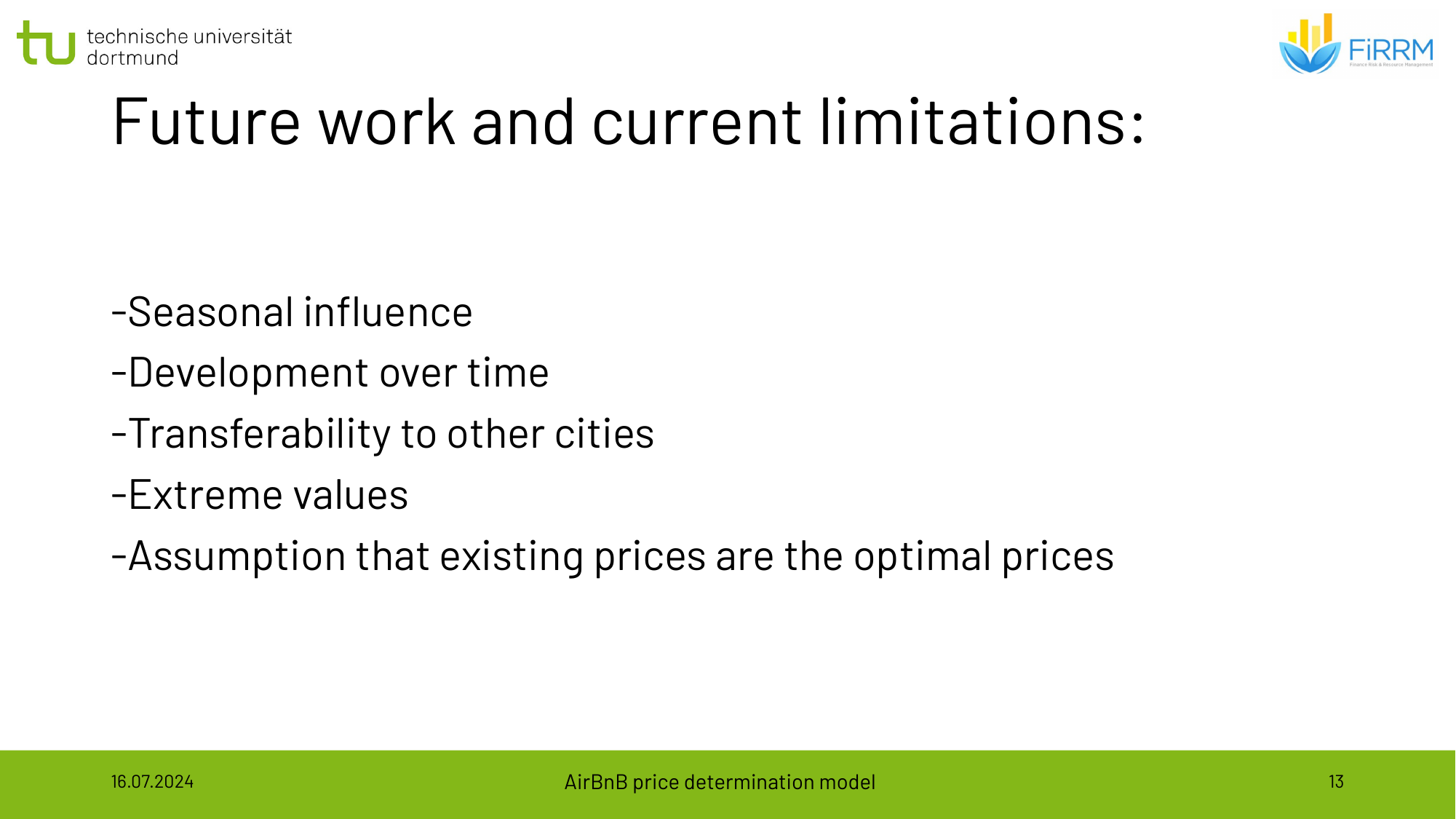

# Future work and current limitations:

-Seasonal influence
-Development over time
-Transferability to other cities
-Extreme values
-Assumption that existing prices are the optimal prices
16.07.2024
13